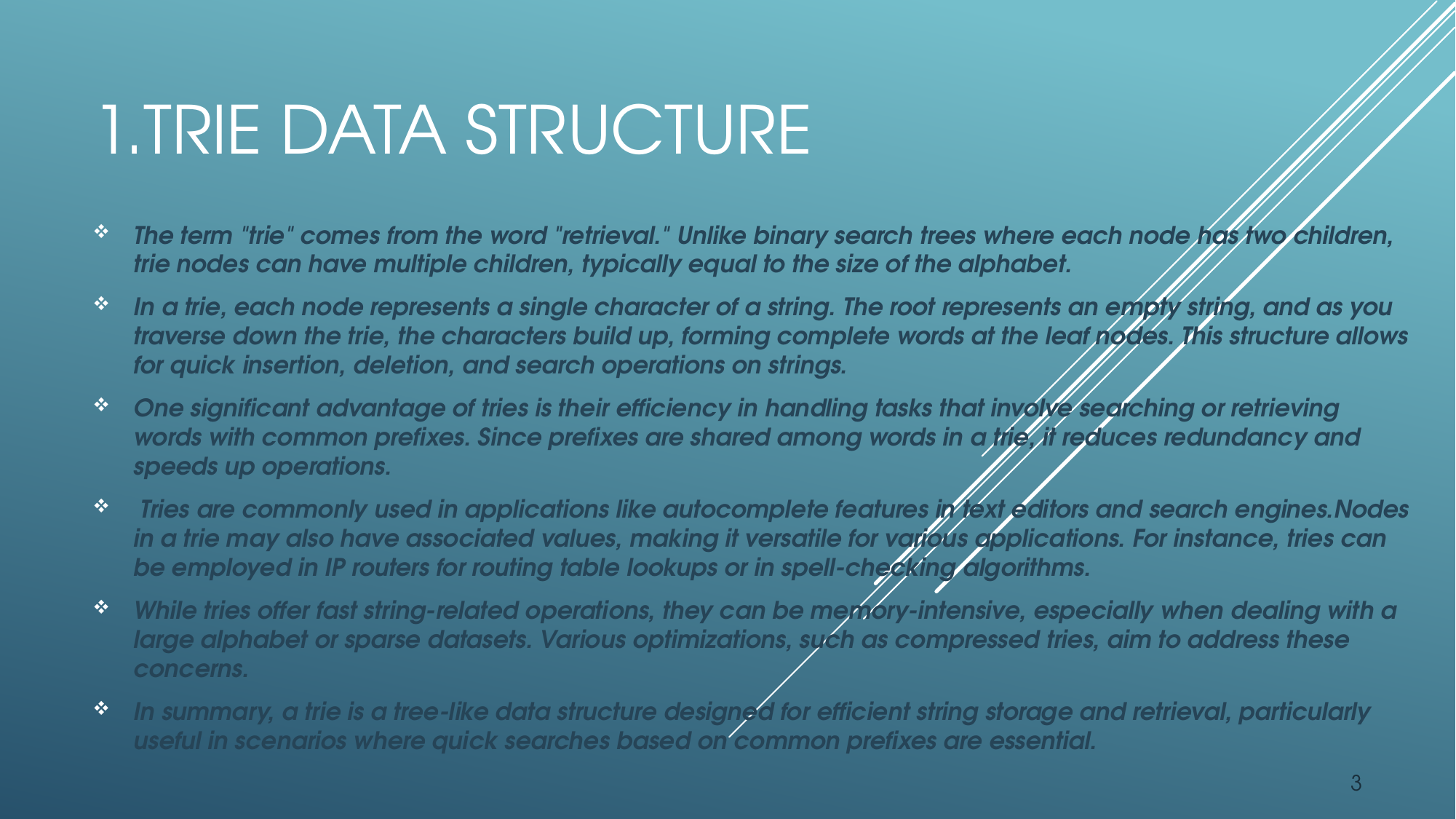

# 1.Trie data structure
The term "trie" comes from the word "retrieval." Unlike binary search trees where each node has two children, trie nodes can have multiple children, typically equal to the size of the alphabet.
In a trie, each node represents a single character of a string. The root represents an empty string, and as you traverse down the trie, the characters build up, forming complete words at the leaf nodes. This structure allows for quick insertion, deletion, and search operations on strings.
One significant advantage of tries is their efficiency in handling tasks that involve searching or retrieving words with common prefixes. Since prefixes are shared among words in a trie, it reduces redundancy and speeds up operations.
 Tries are commonly used in applications like autocomplete features in text editors and search engines.Nodes in a trie may also have associated values, making it versatile for various applications. For instance, tries can be employed in IP routers for routing table lookups or in spell-checking algorithms.
While tries offer fast string-related operations, they can be memory-intensive, especially when dealing with a large alphabet or sparse datasets. Various optimizations, such as compressed tries, aim to address these concerns.
In summary, a trie is a tree-like data structure designed for efficient string storage and retrieval, particularly useful in scenarios where quick searches based on common prefixes are essential.
3